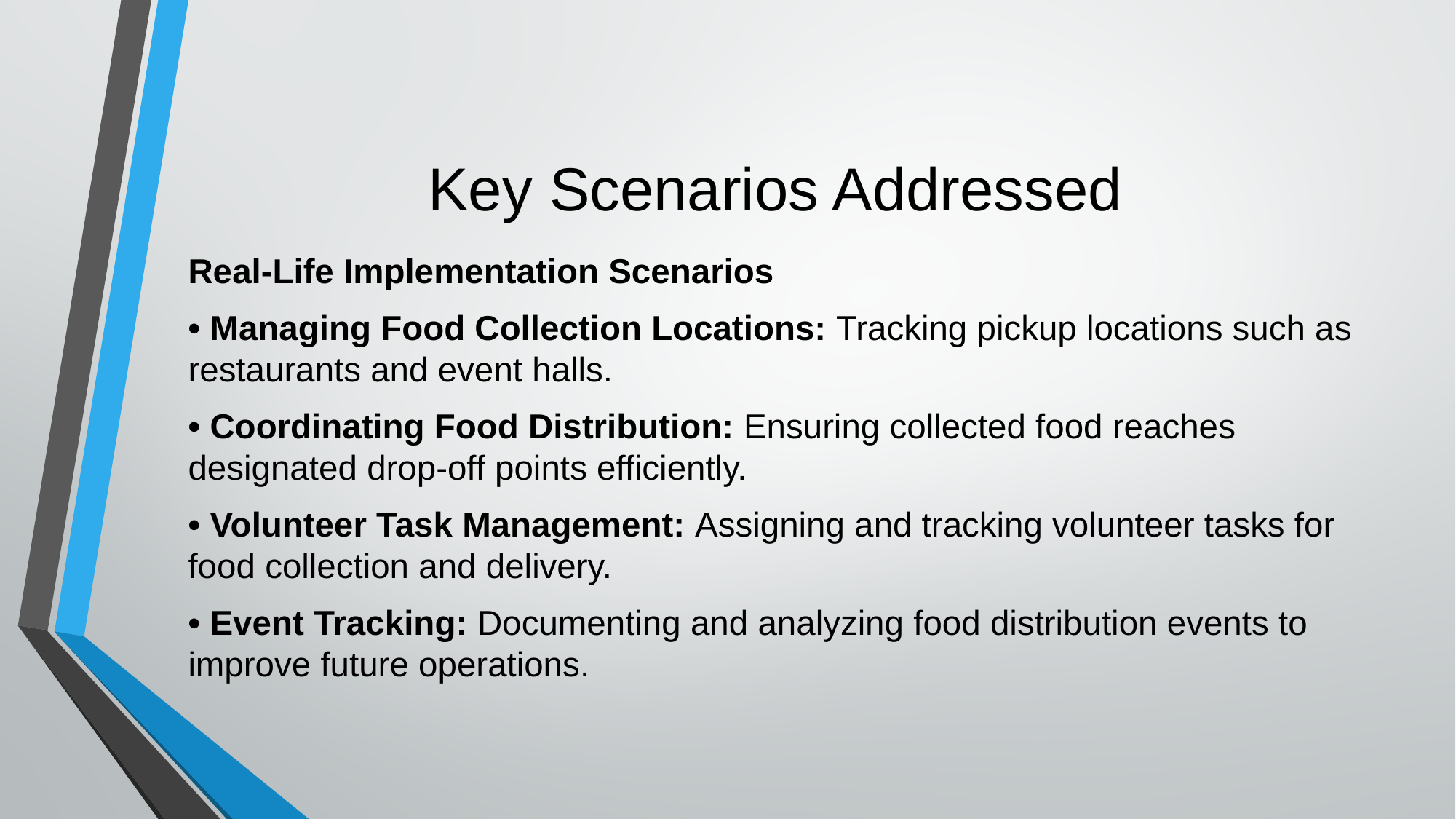

# Key Scenarios Addressed
Real-Life Implementation Scenarios
• Managing Food Collection Locations: Tracking pickup locations such as restaurants and event halls.
• Coordinating Food Distribution: Ensuring collected food reaches designated drop-off points efficiently.
• Volunteer Task Management: Assigning and tracking volunteer tasks for food collection and delivery.
• Event Tracking: Documenting and analyzing food distribution events to improve future operations.